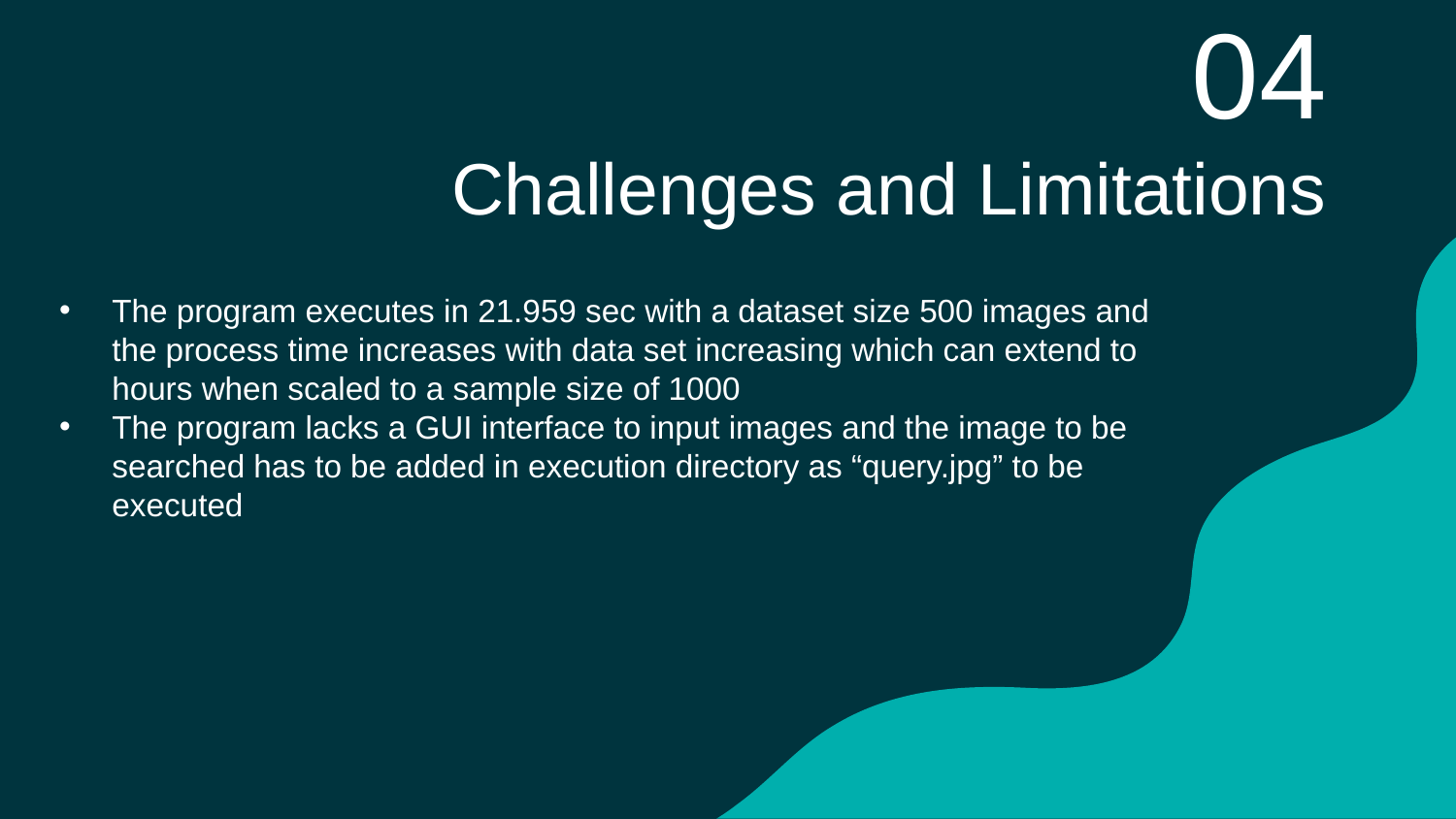

04
# Challenges and Limitations
The program executes in 21.959 sec with a dataset size 500 images and the process time increases with data set increasing which can extend to hours when scaled to a sample size of 1000
The program lacks a GUI interface to input images and the image to be searched has to be added in execution directory as “query.jpg” to be executed